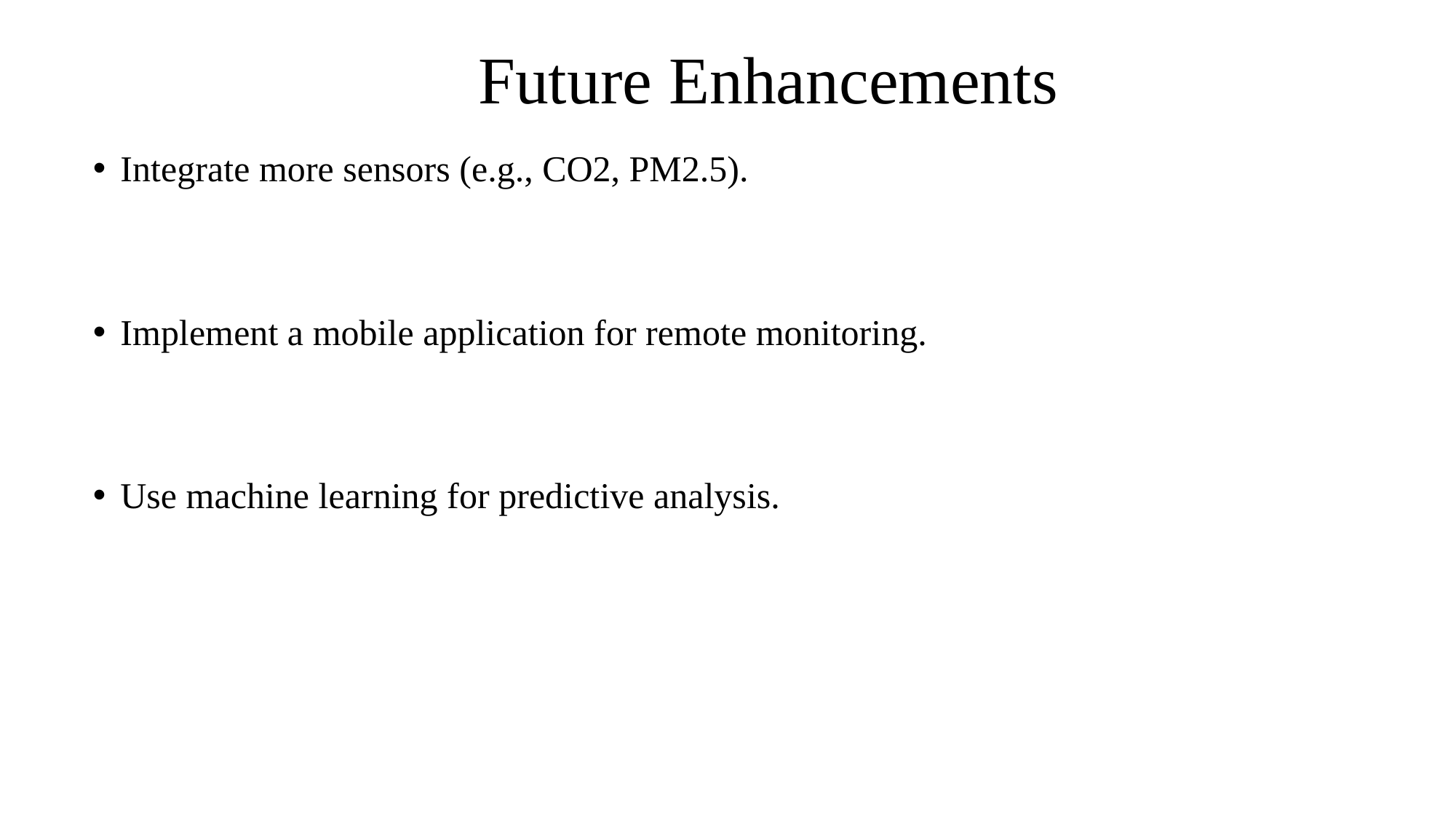

# Future Enhancements
Integrate more sensors (e.g., CO2, PM2.5).

Implement a mobile application for remote monitoring.

Use machine learning for predictive analysis.